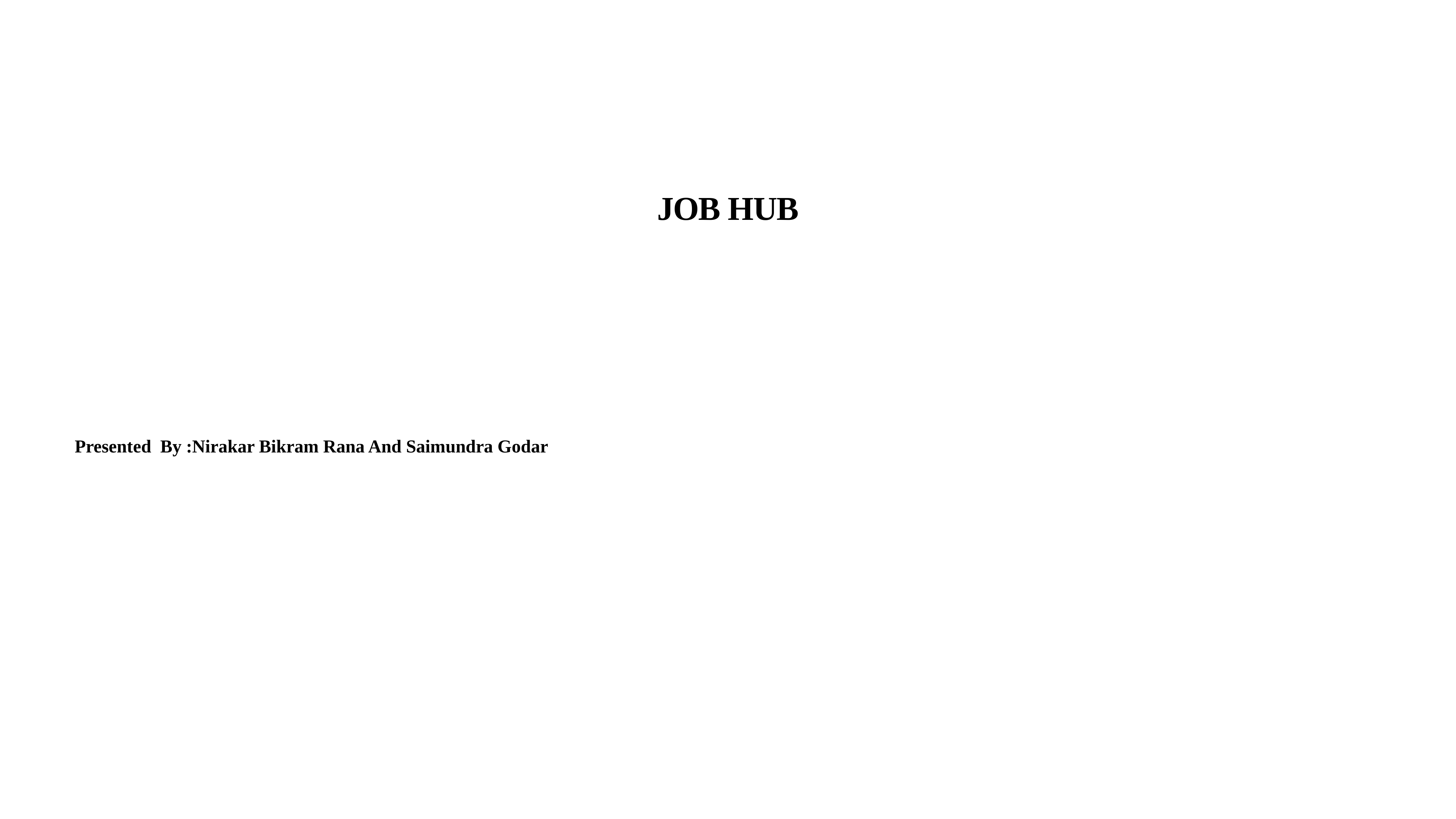

# JOB HUB
Presented  By :Nirakar Bikram Rana And Saimundra Godar